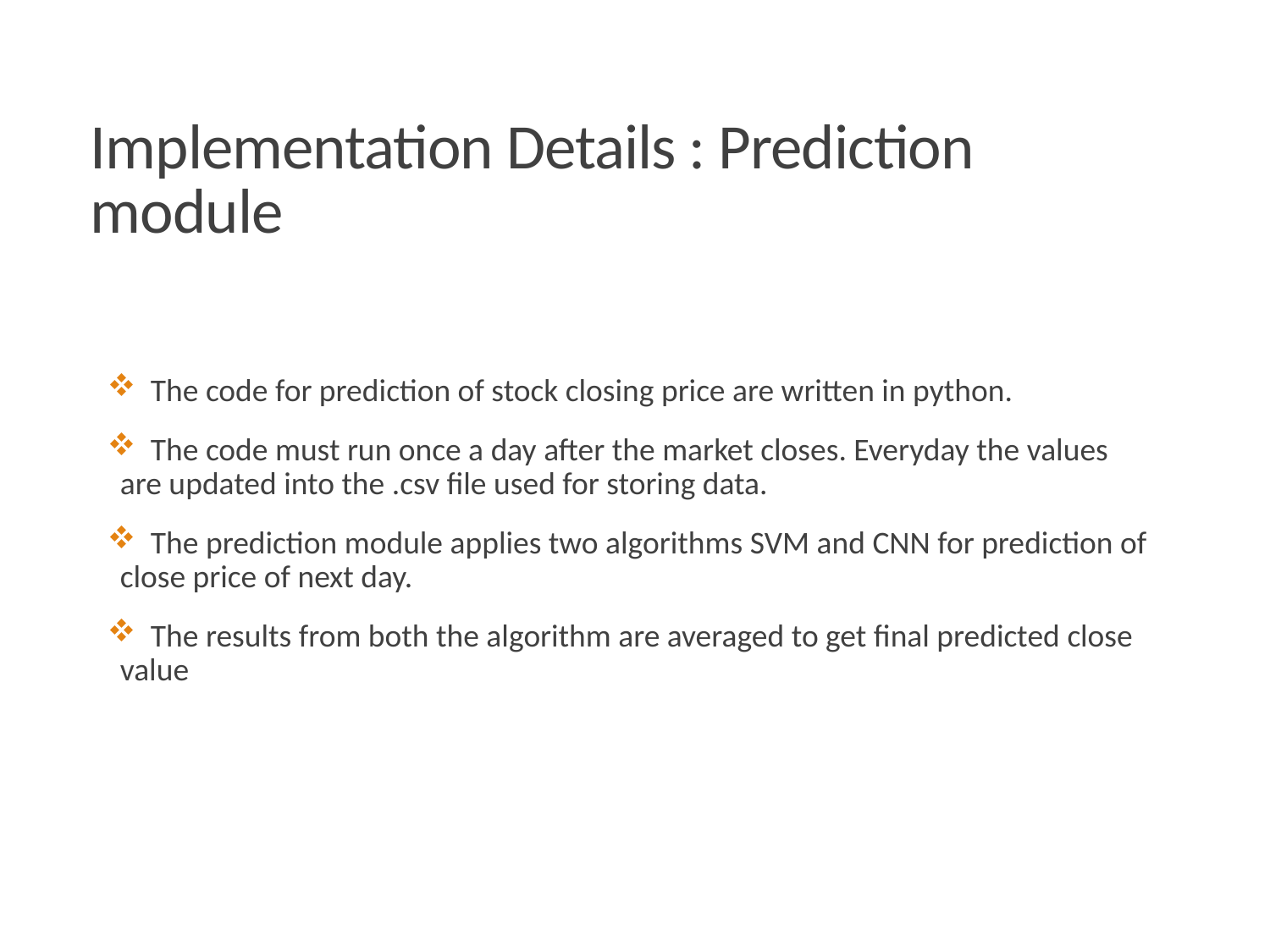

# Implementation Details : Prediction module

  The code for prediction of stock closing price are written in python.
  The code must run once a day after the market closes. Everyday the values are updated into the .csv file used for storing data.
  The prediction module applies two algorithms SVM and CNN for prediction of close price of next day.
  The results from both the algorithm are averaged to get final predicted close value